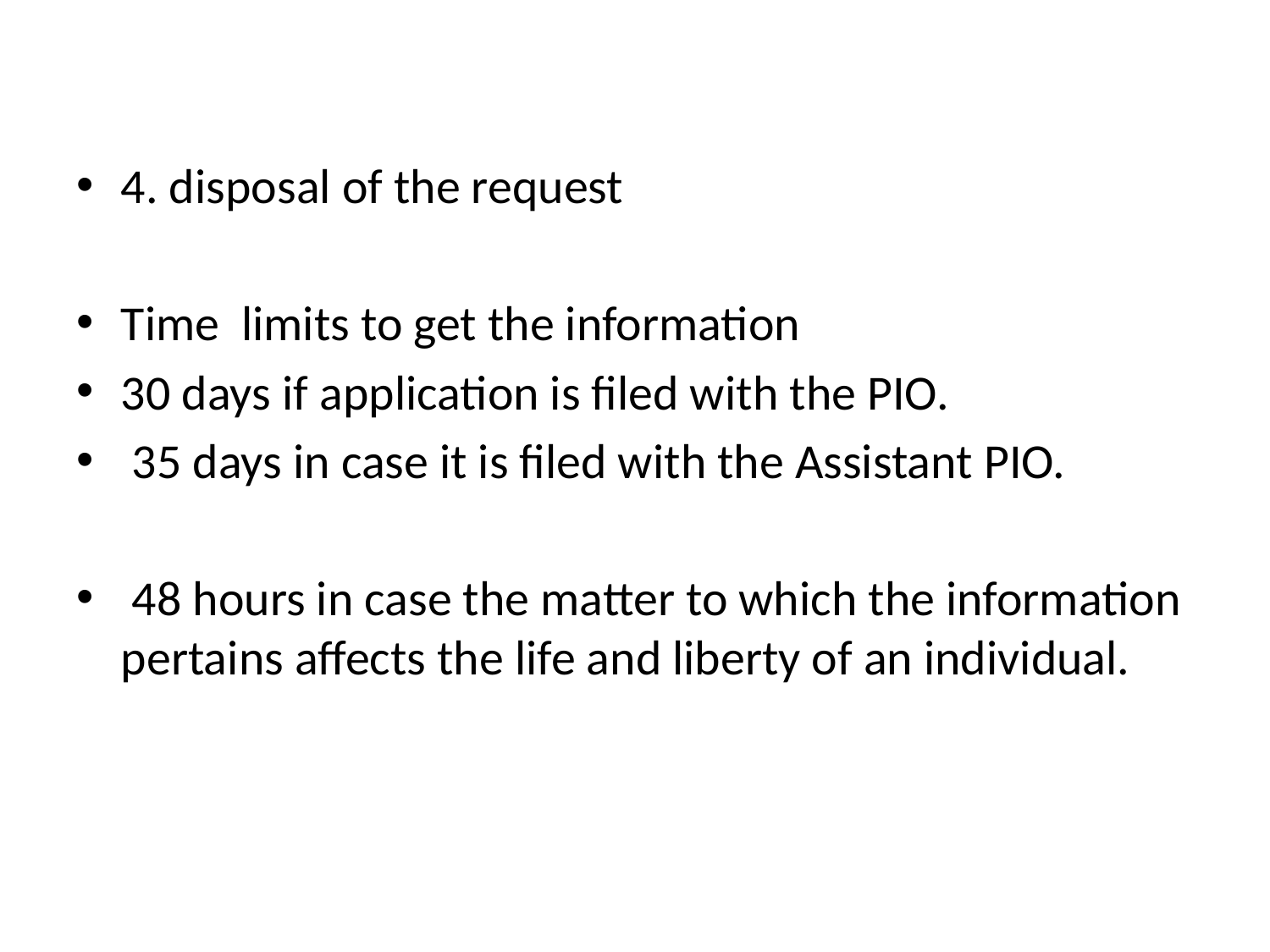

4. disposal of the request

Time  limits to get the information
30 days if application is filed with the PIO.
 35 days in case it is filed with the Assistant PIO.

 48 hours in case the matter to which the information pertains affects the life and liberty of an individual.